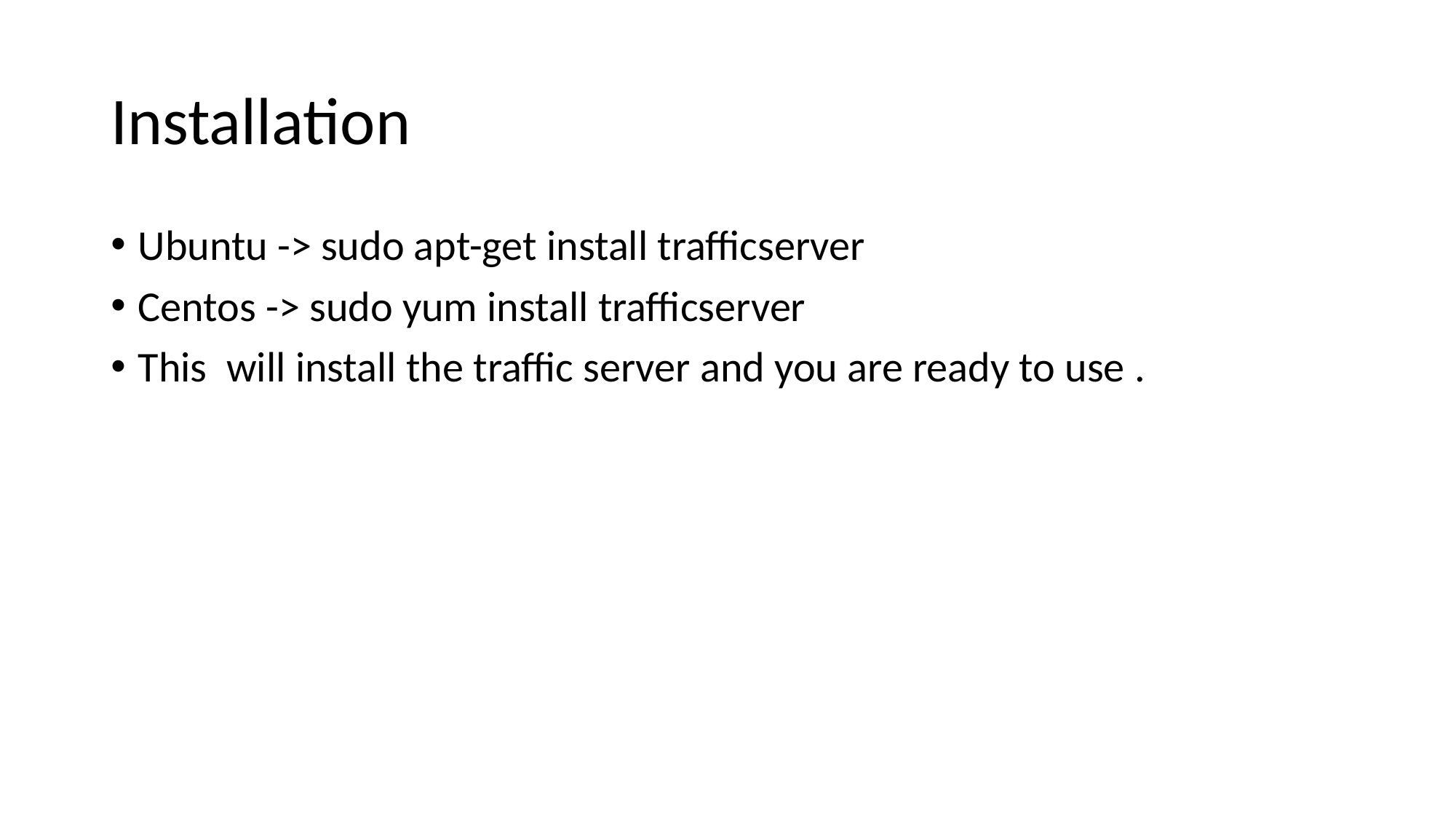

# Installation
Ubuntu -> sudo apt-get install trafficserver
Centos -> sudo yum install trafficserver
This  will install the traffic server and you are ready to use .